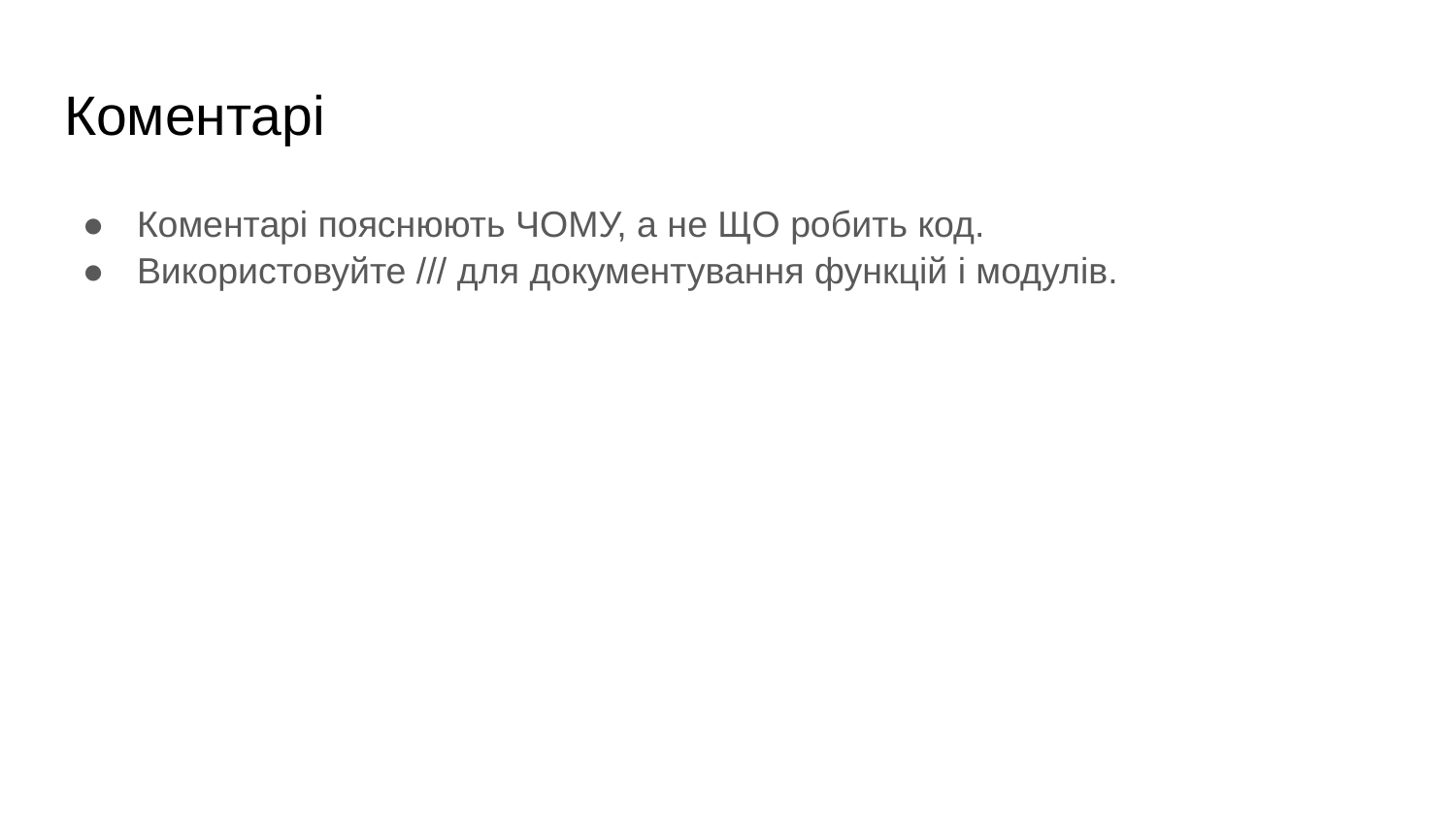

# Коментарі
Коментарі пояснюють ЧОМУ, а не ЩО робить код.
Використовуйте /// для документування функцій і модулів.